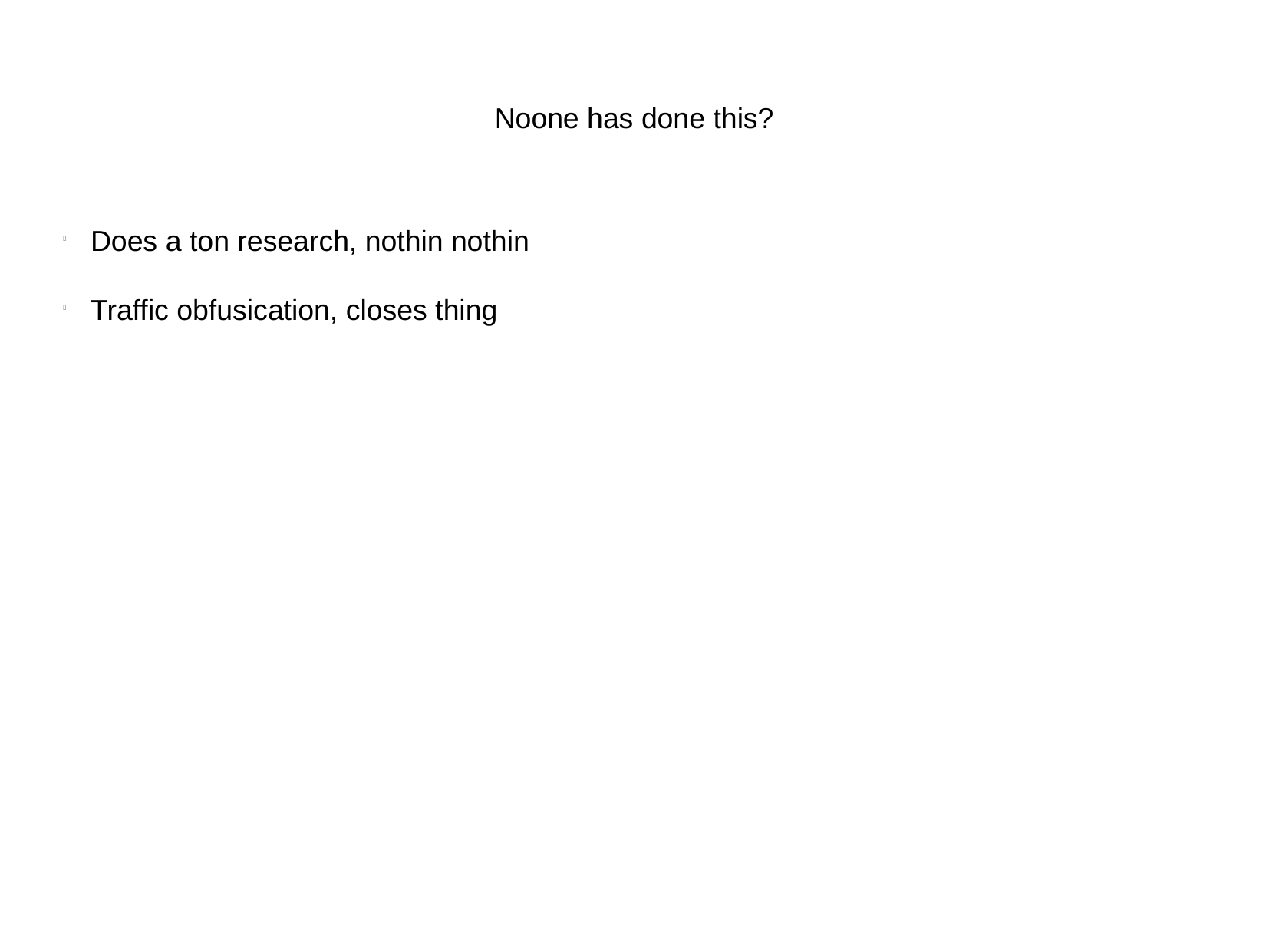

Noone has done this?
Does a ton research, nothin nothin

Traffic obfusication, closes thing